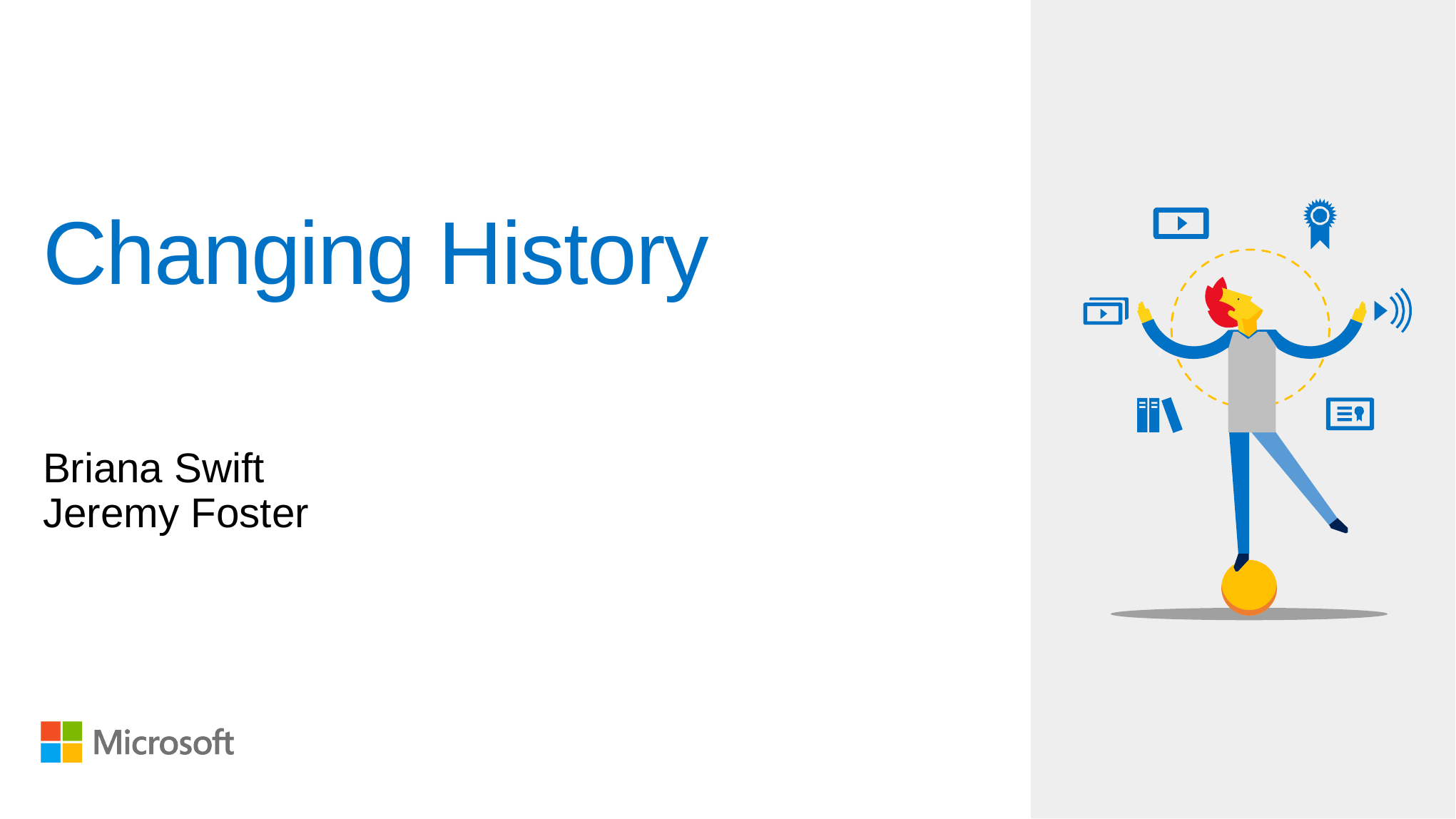

# Changing History
Briana Swift
Jeremy Foster